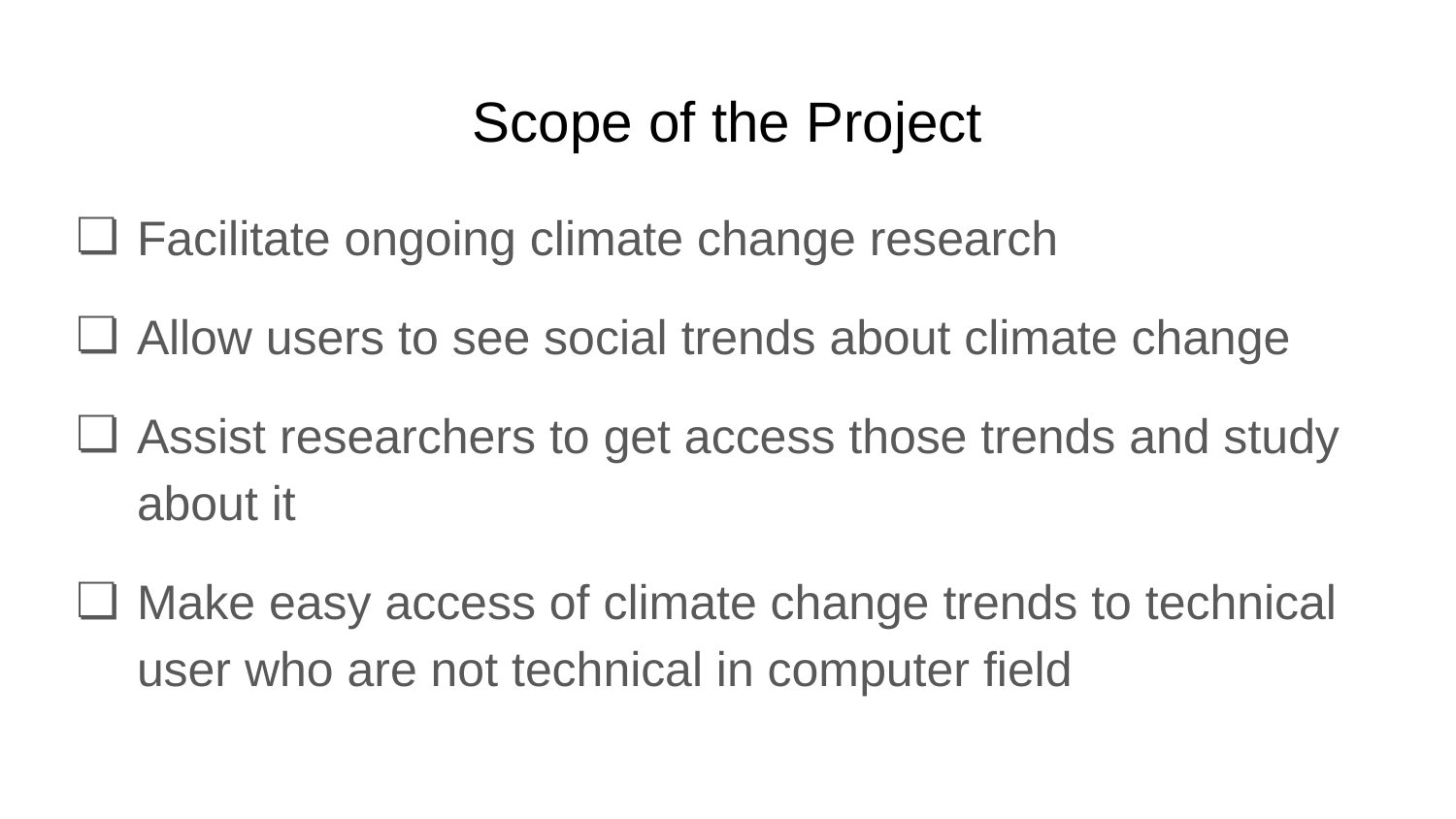

# Scope of the Project
Facilitate ongoing climate change research
Allow users to see social trends about climate change
Assist researchers to get access those trends and study about it
Make easy access of climate change trends to technical user who are not technical in computer field